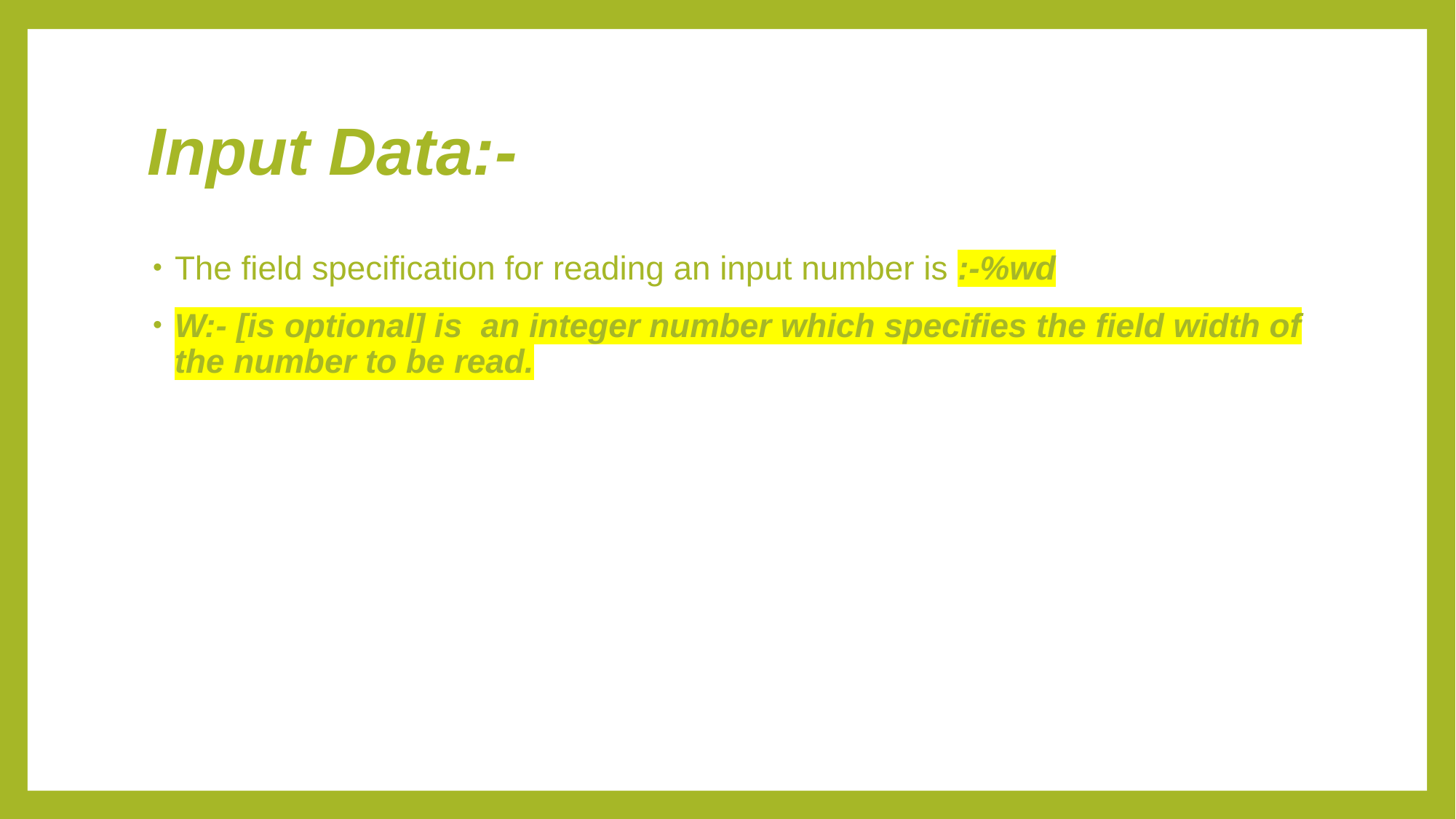

# Input Data:-
The field specification for reading an input number is :-%wd
W:- [is optional] is  an integer number which specifies the field width of the number to be read.